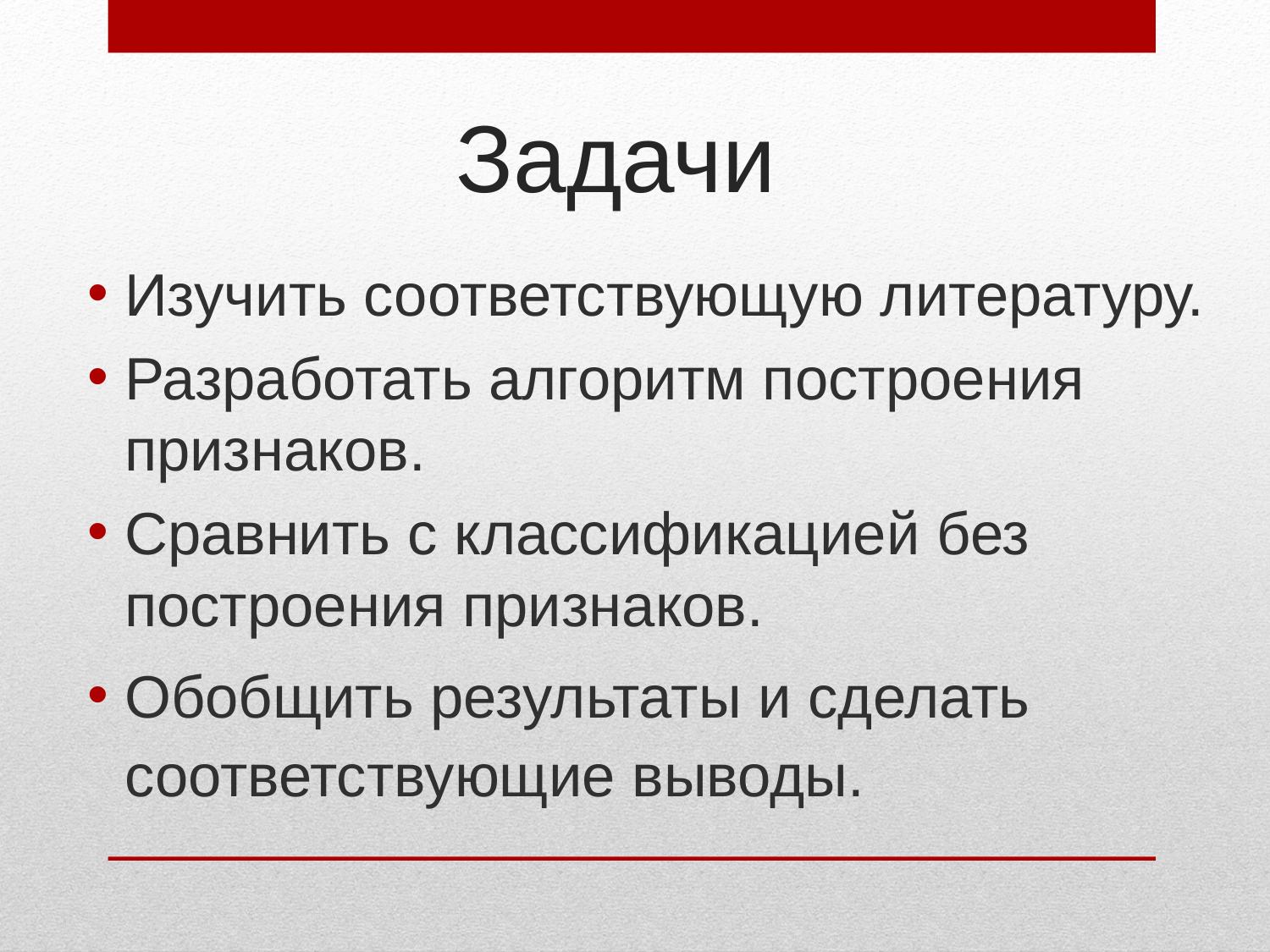

# Задачи
Изучить соответствующую литературу.
Разработать алгоритм построения признаков.
Сравнить с классификацией без построения признаков.
Обобщить результаты и сделать соответствующие выводы.